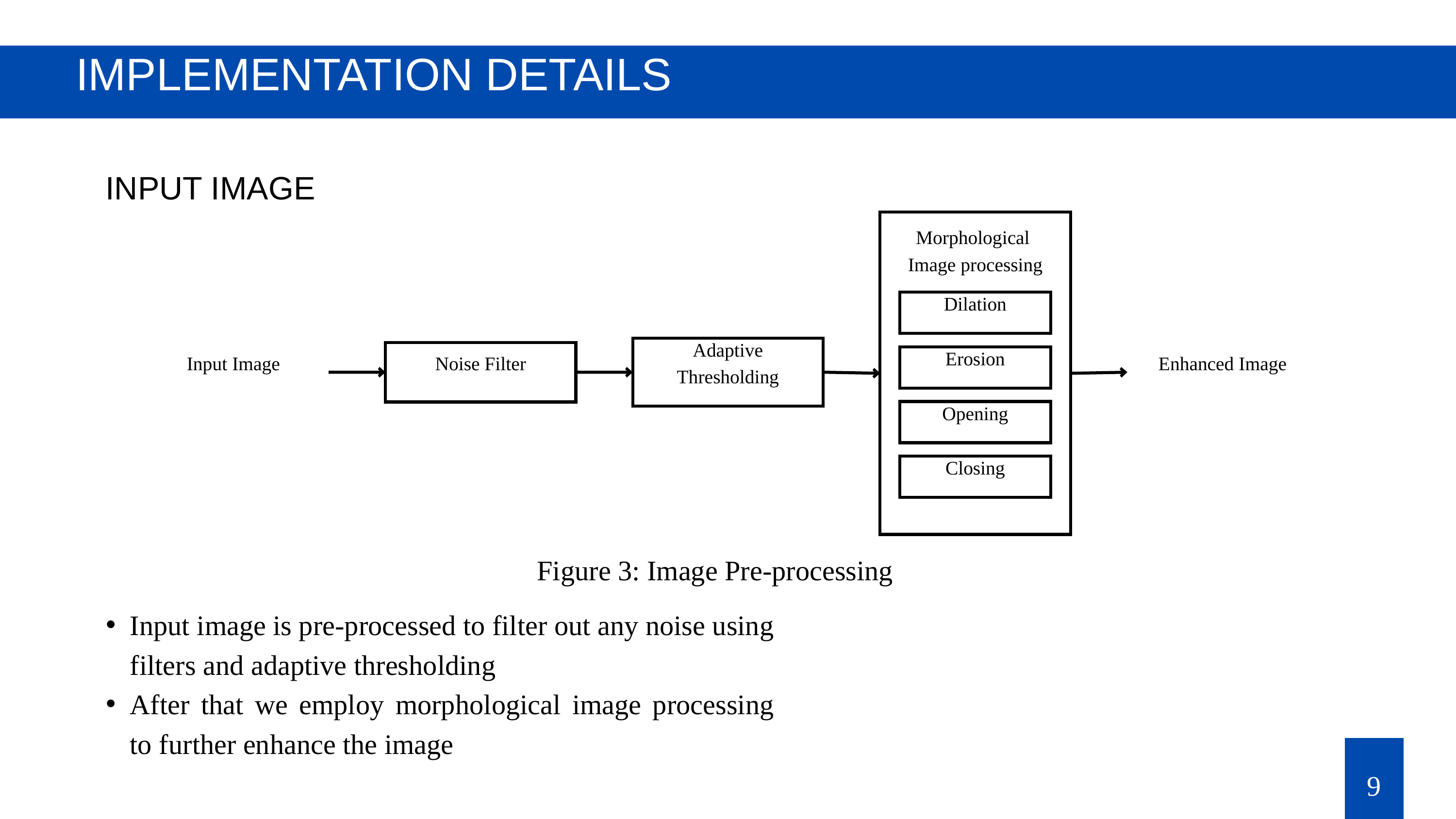

IMPLEMENTATION DETAILS

INPUT IMAGE

Morphological
Image processing

Dilation

Adaptive
Thresholding

Input Image

Noise Filter

Enhanced Image

Erosion

Opening

Closing
Figure 3: Image Pre-processing
Input image is pre-processed to filter out any noise using filters and adaptive thresholding
After that we employ morphological image processing to further enhance the image

9